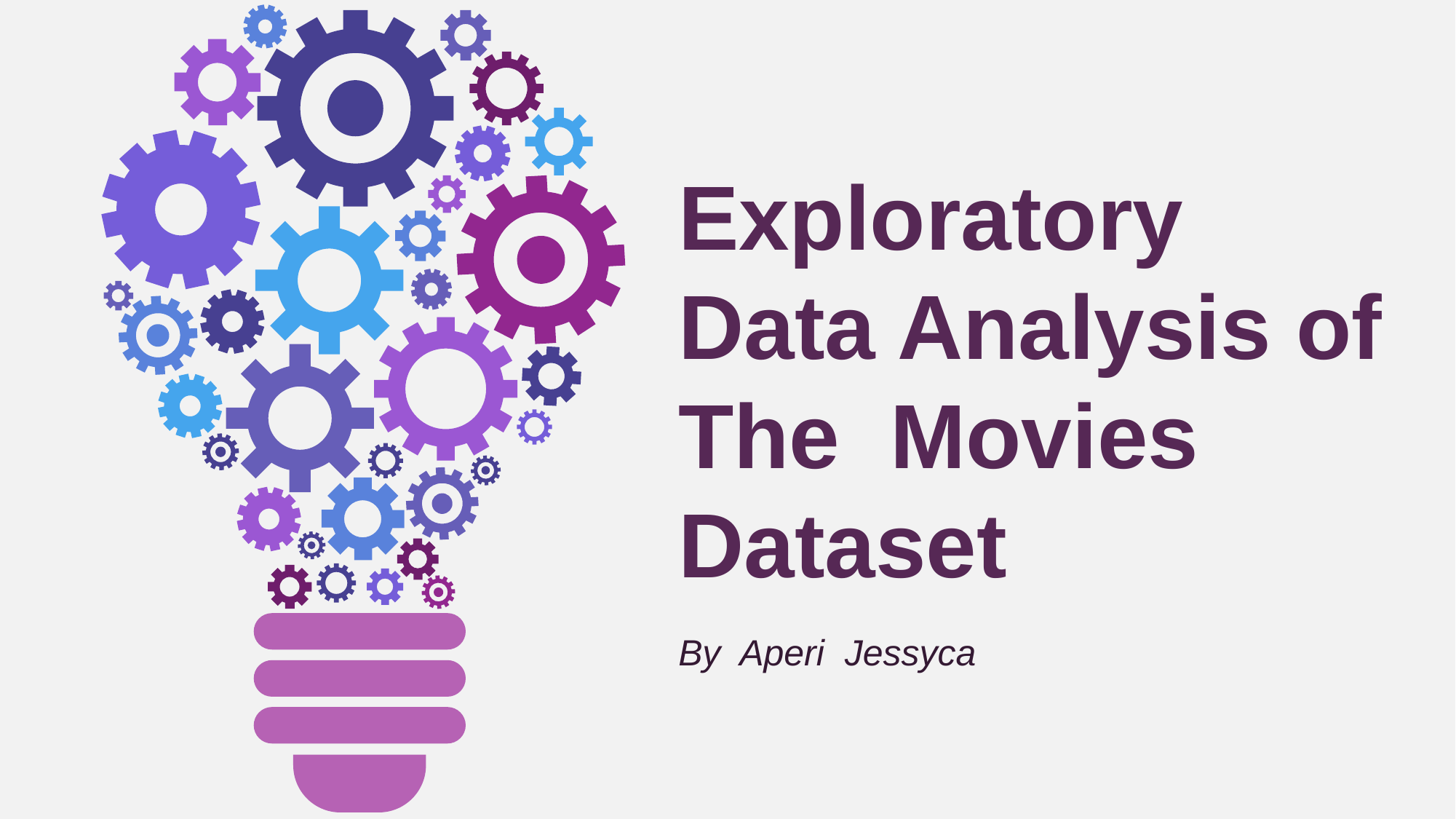

Exploratory Data Analysis of
The  Movies Dataset
By  Aperi  Jessyca